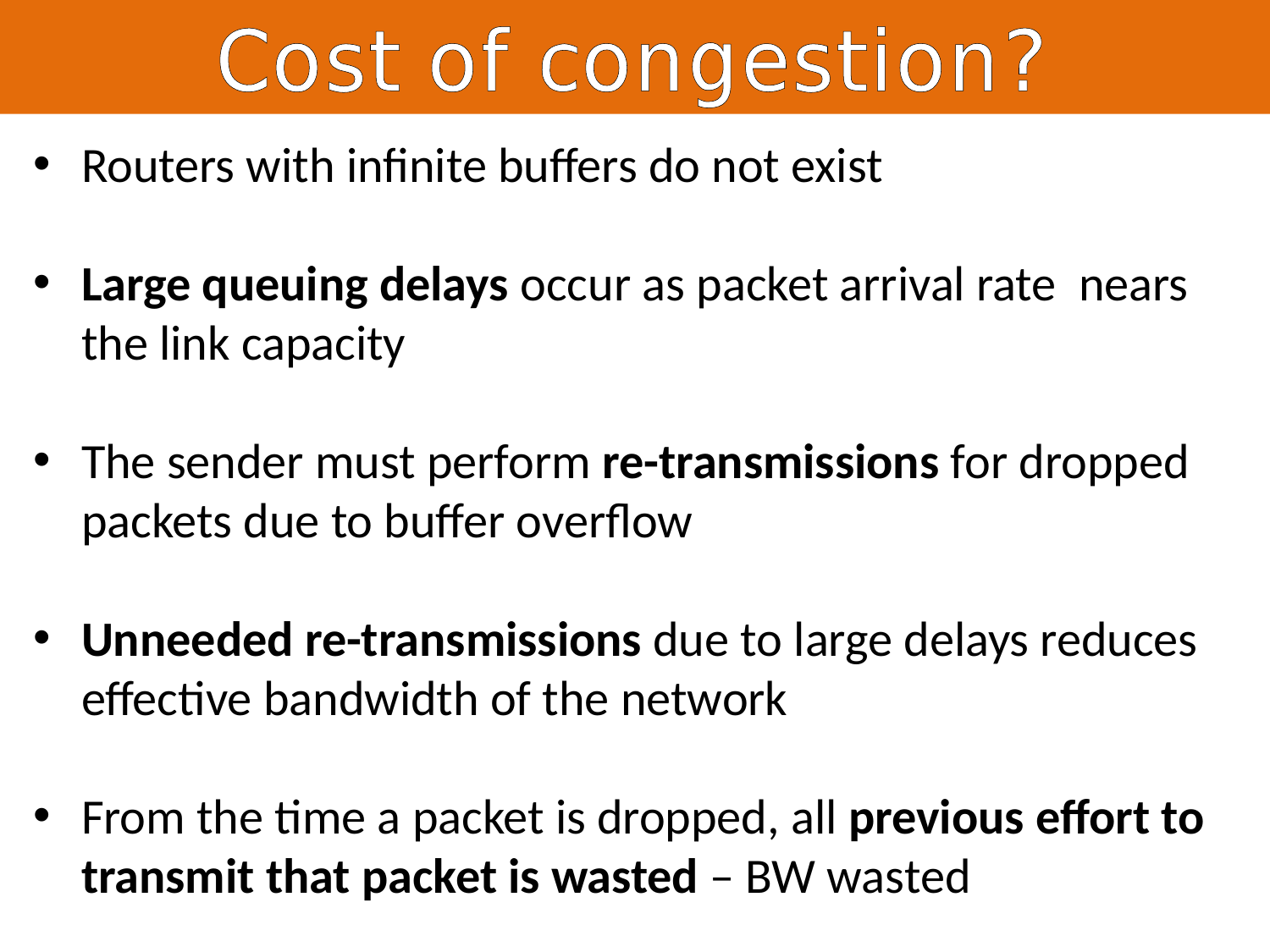

Cost of congestion?
Routers with infinite buffers do not exist

Large queuing delays occur as packet arrival rate  nears the link capacity

The sender must perform re-transmissions for dropped packets due to buffer overflow

Unneeded re-transmissions due to large delays reduces effective bandwidth of the network

From the time a packet is dropped, all previous effort to transmit that packet is wasted – BW wasted